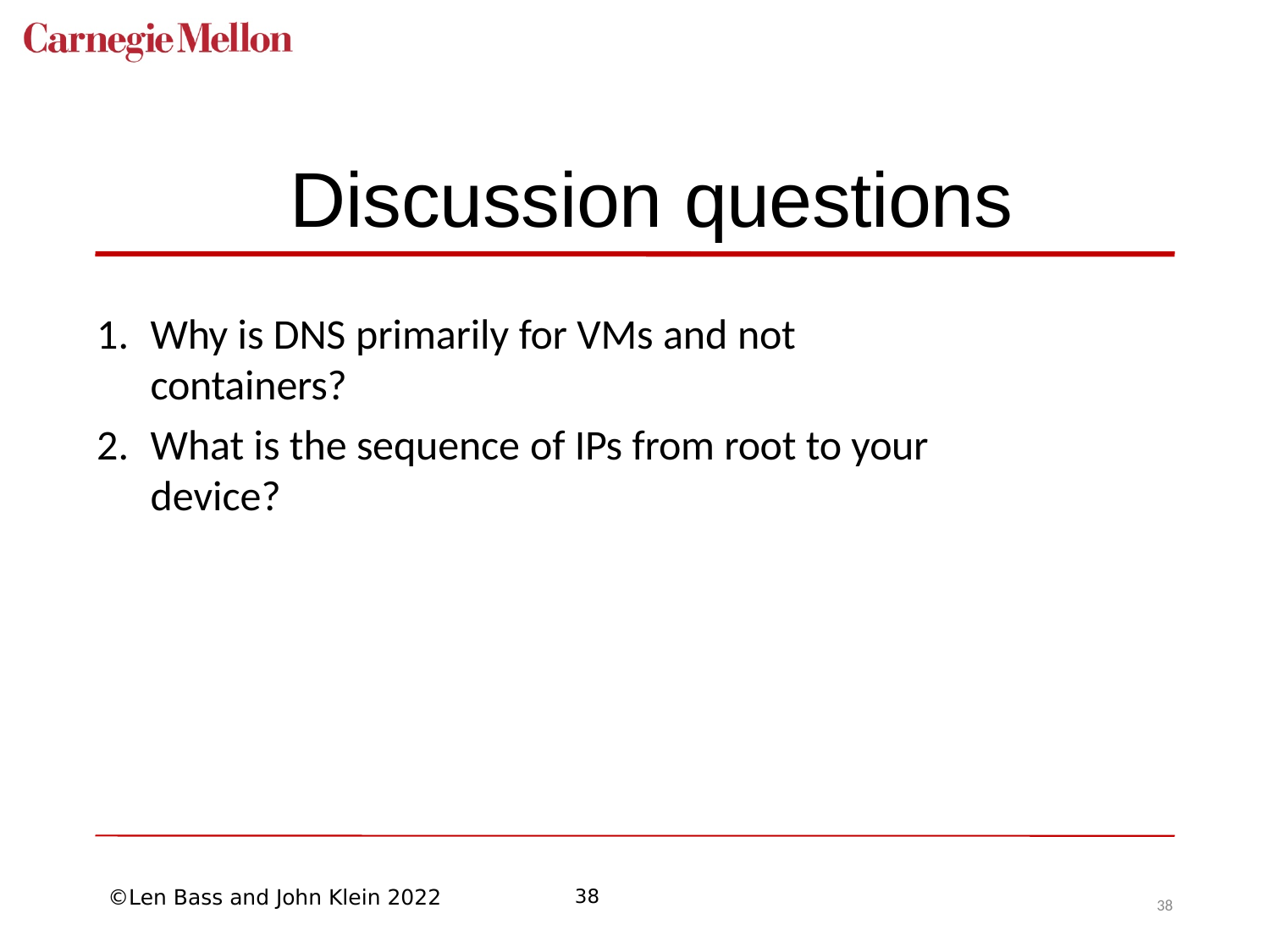

# Discussion questions
Why is DNS primarily for VMs and not containers?
What is the sequence of IPs from root to your device?
38